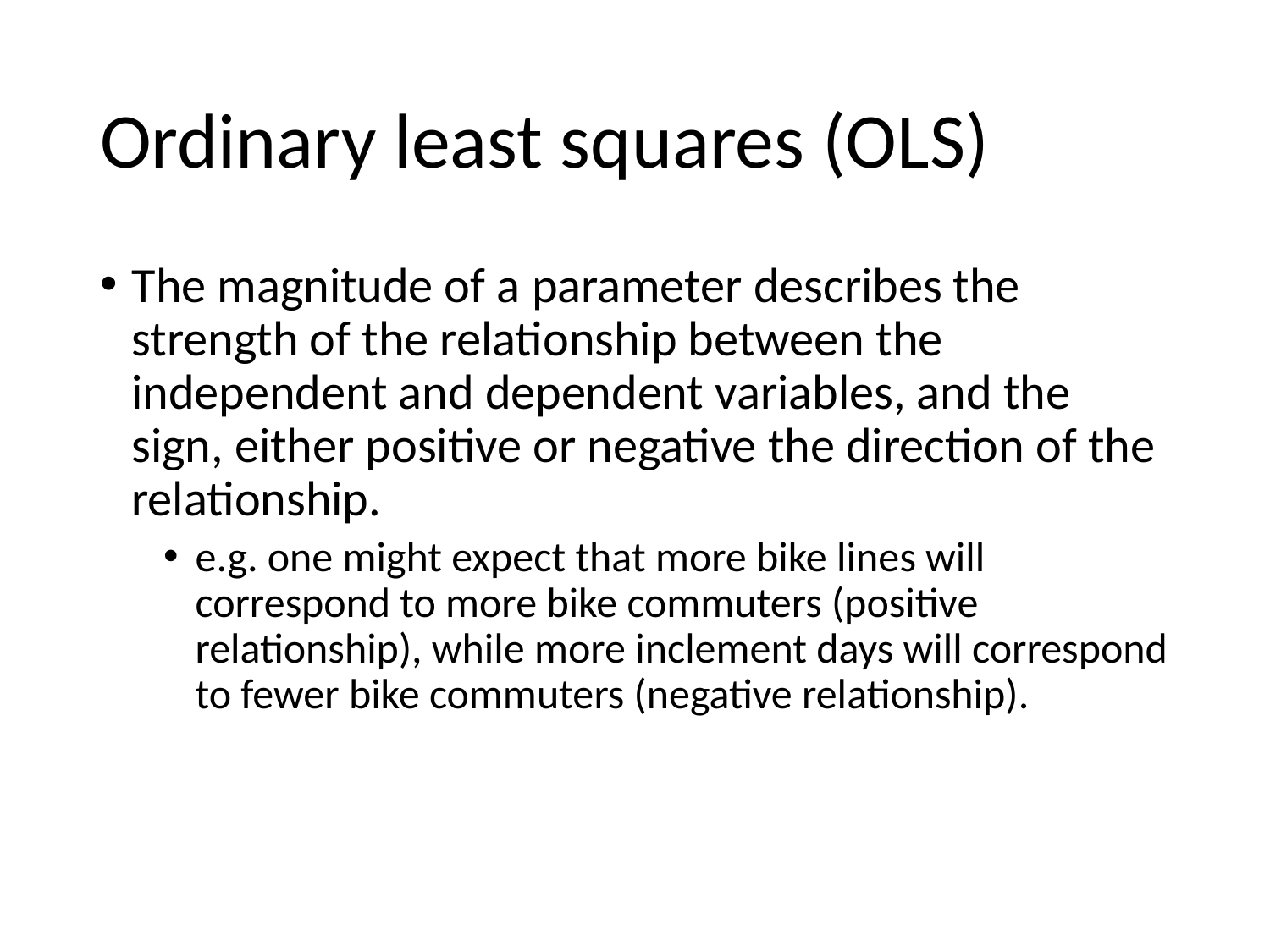

# Ordinary least squares (OLS)
The magnitude of a parameter describes the strength of the relationship between the independent and dependent variables, and the sign, either positive or negative the direction of the relationship.
e.g. one might expect that more bike lines will correspond to more bike commuters (positive relationship), while more inclement days will correspond to fewer bike commuters (negative relationship).